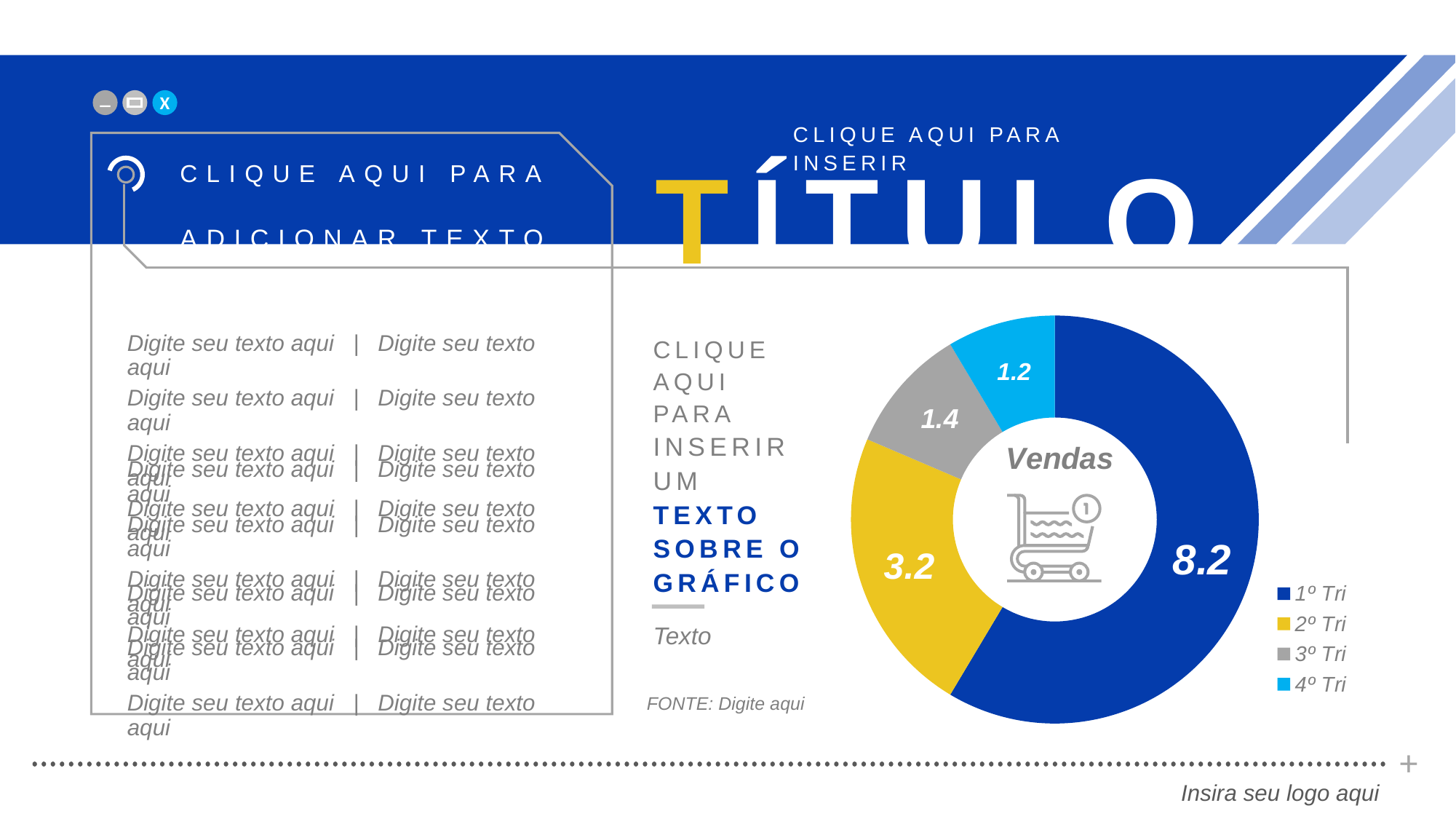

_

X

TÍTULO
CLIQUE AQUI PARA INSERIR

CLIQUE AQUI PARA
ADICIONAR TEXTO

### Chart:

| Category | Vendas |
|---|---|
| 1º Tri | 8.200000000000001 |
| 2º Tri | 3.2 |
| 3º Tri | 1.4 |
| 4º Tri | 1.2 |
Digite seu texto aqui   |   Digite seu texto aqui
Digite seu texto aqui   |   Digite seu texto aqui
Digite seu texto aqui   |   Digite seu texto aqui
Digite seu texto aqui   |   Digite seu texto aqui
CLIQUE AQUI PARA
INSERIR UM TEXTO SOBRE O GRÁFICO
Digite seu texto aqui   |   Digite seu texto aqui
Digite seu texto aqui   |   Digite seu texto aqui
Digite seu texto aqui   |   Digite seu texto aqui
Digite seu texto aqui   |   Digite seu texto aqui

Digite seu texto aqui   |   Digite seu texto aqui
Digite seu texto aqui   |   Digite seu texto aqui
Digite seu texto aqui   |   Digite seu texto aqui

Texto
FONTE: Digite aqui
+
Insira seu logo aqui